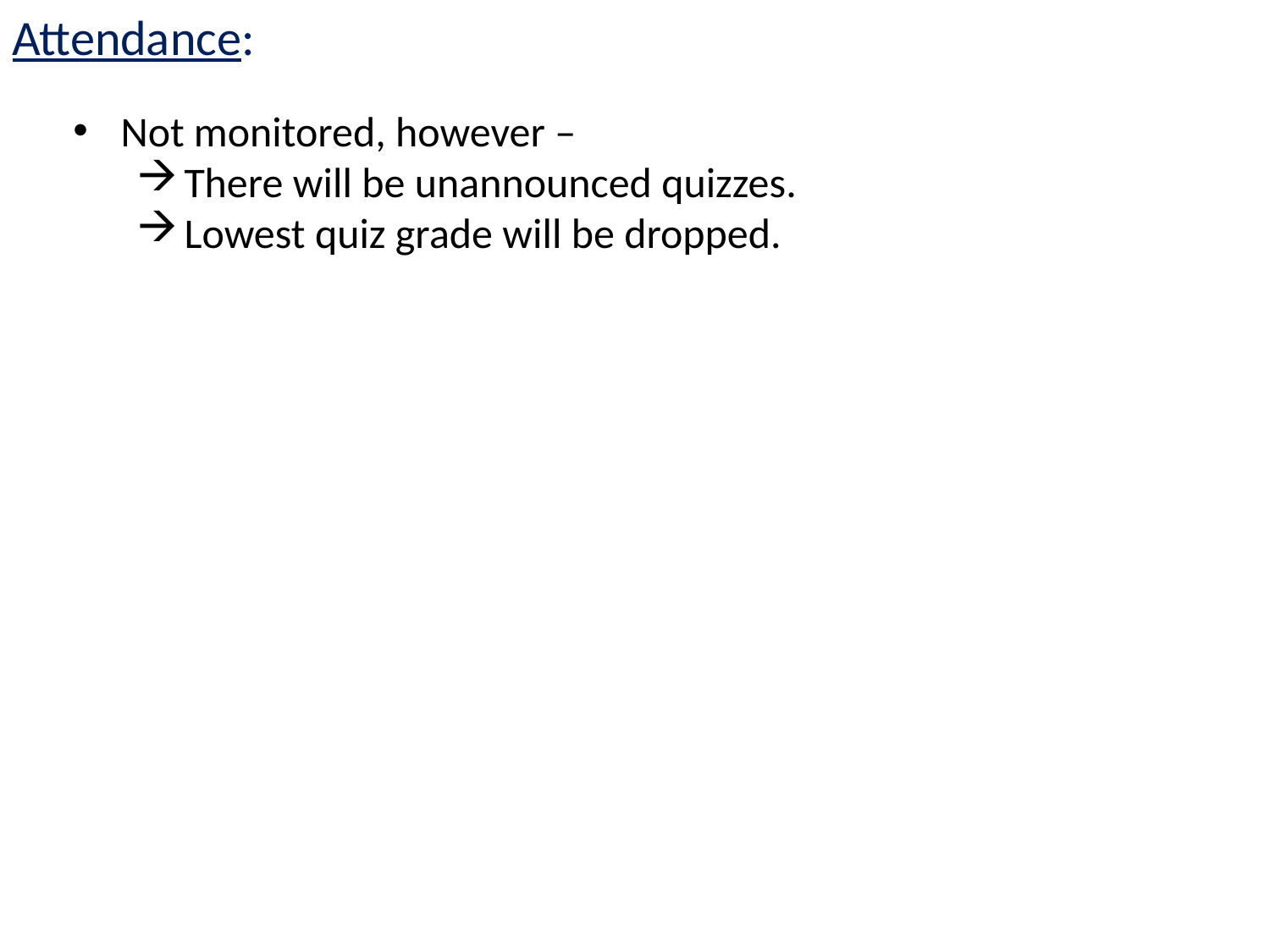

Attendance:
Not monitored, however –
There will be unannounced quizzes.
Lowest quiz grade will be dropped.